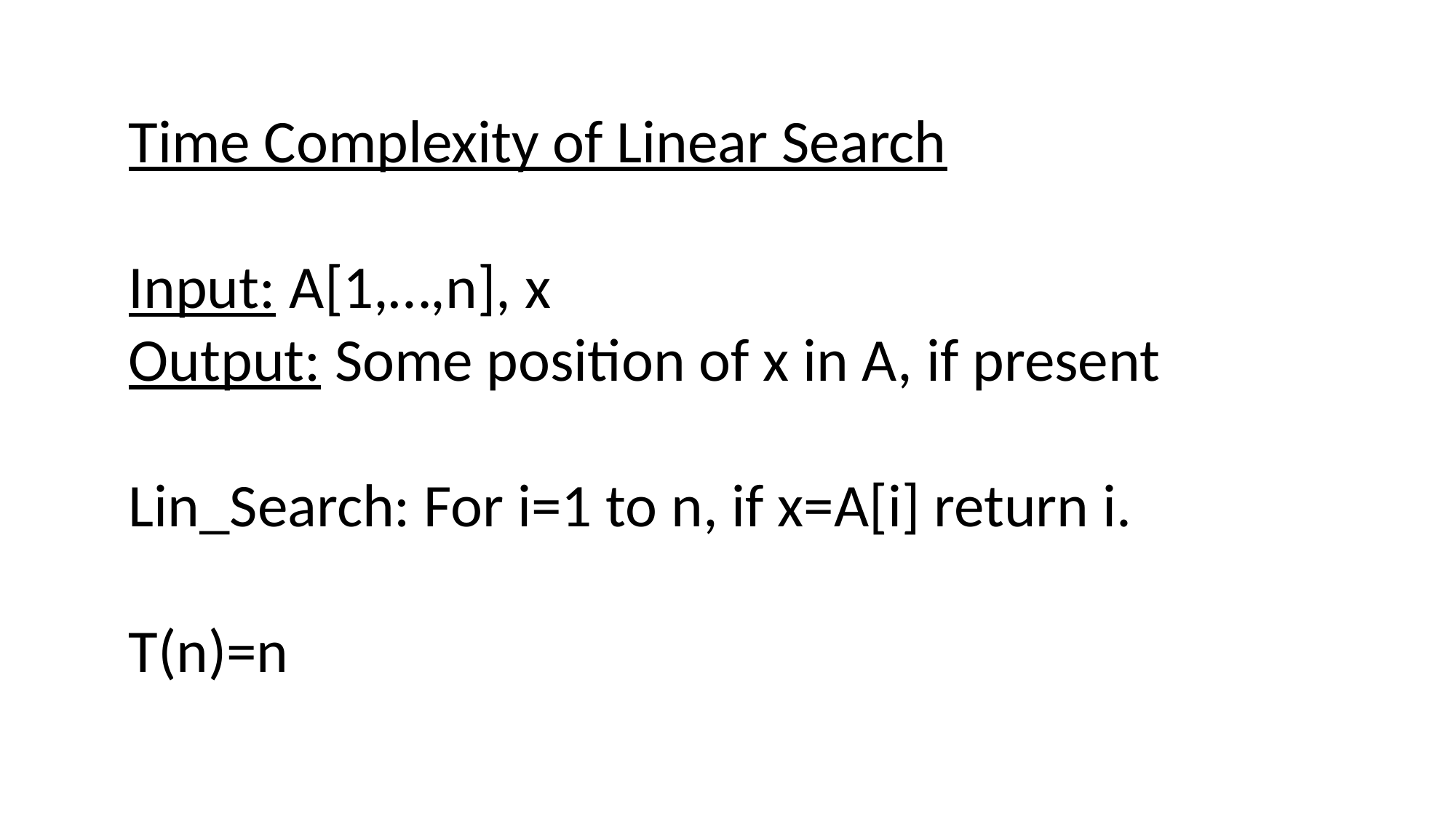

Time Complexity of Linear Search

Input: A[1,…,n], x
Output: Some position of x in A, if present

Lin_Search: For i=1 to n, if x=A[i] return i.

T(n)=n